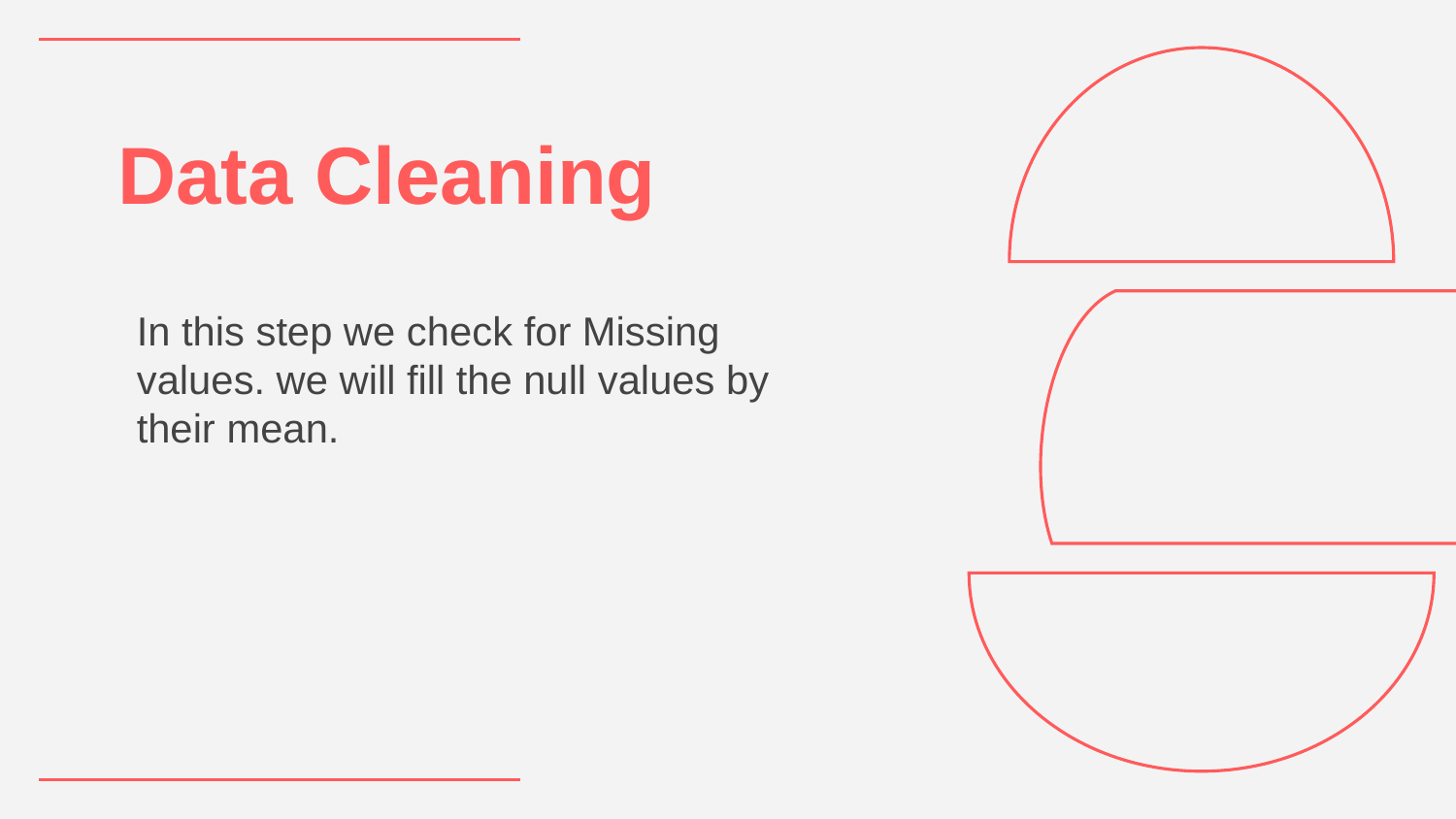

# Data Cleaning
In this step we check for Missing values. we will fill the null values by their mean.